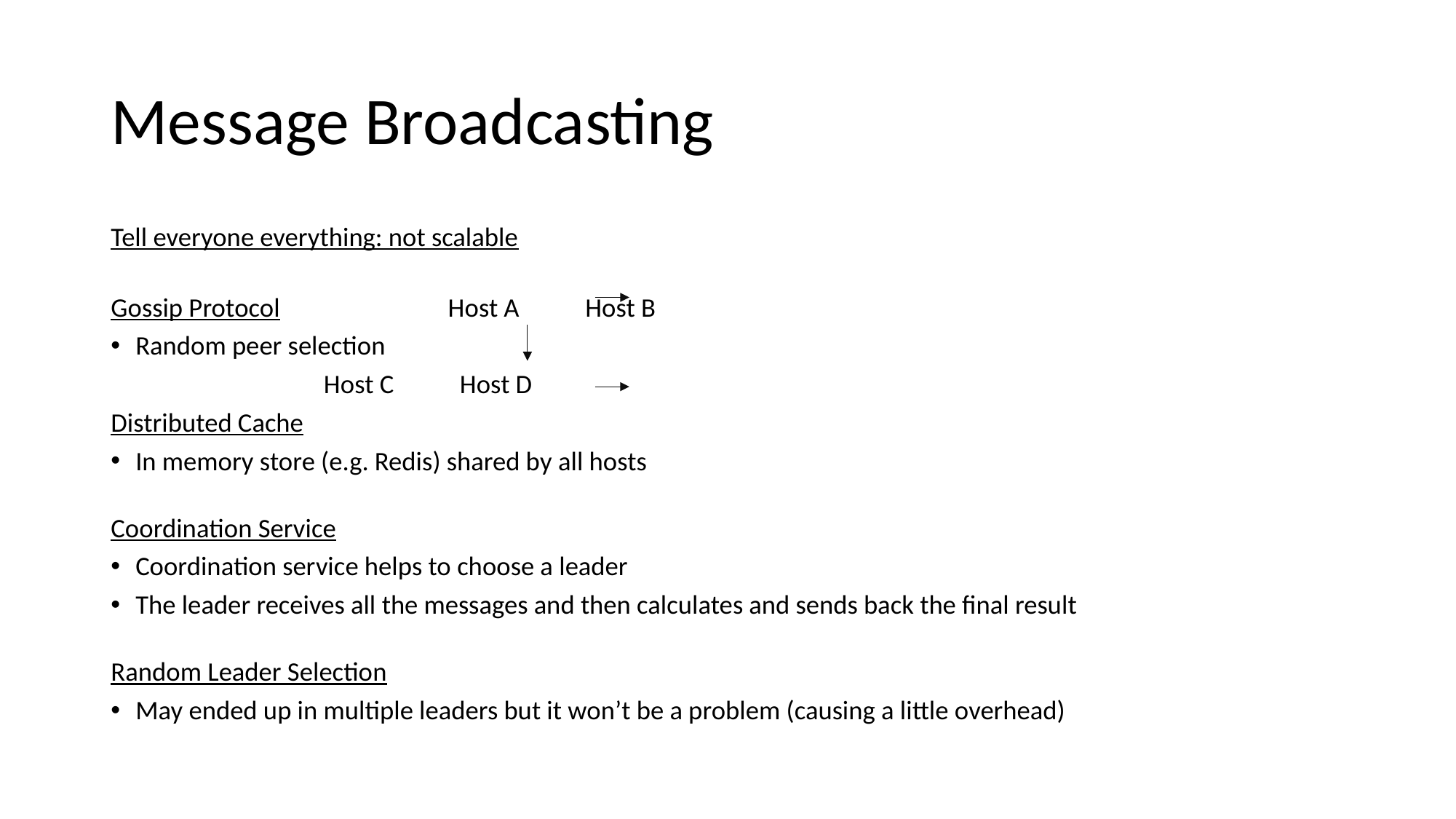

# Message Broadcasting
Tell everyone everything: not scalable
Gossip Protocol                            Host A           Host B
Random peer selection
 		                        Host C           Host D
Distributed Cache
In memory store (e.g. Redis) shared by all hosts
Coordination Service
Coordination service helps to choose a leader
The leader receives all the messages and then calculates and sends back the final result
Random Leader Selection
May ended up in multiple leaders but it won’t be a problem (causing a little overhead)